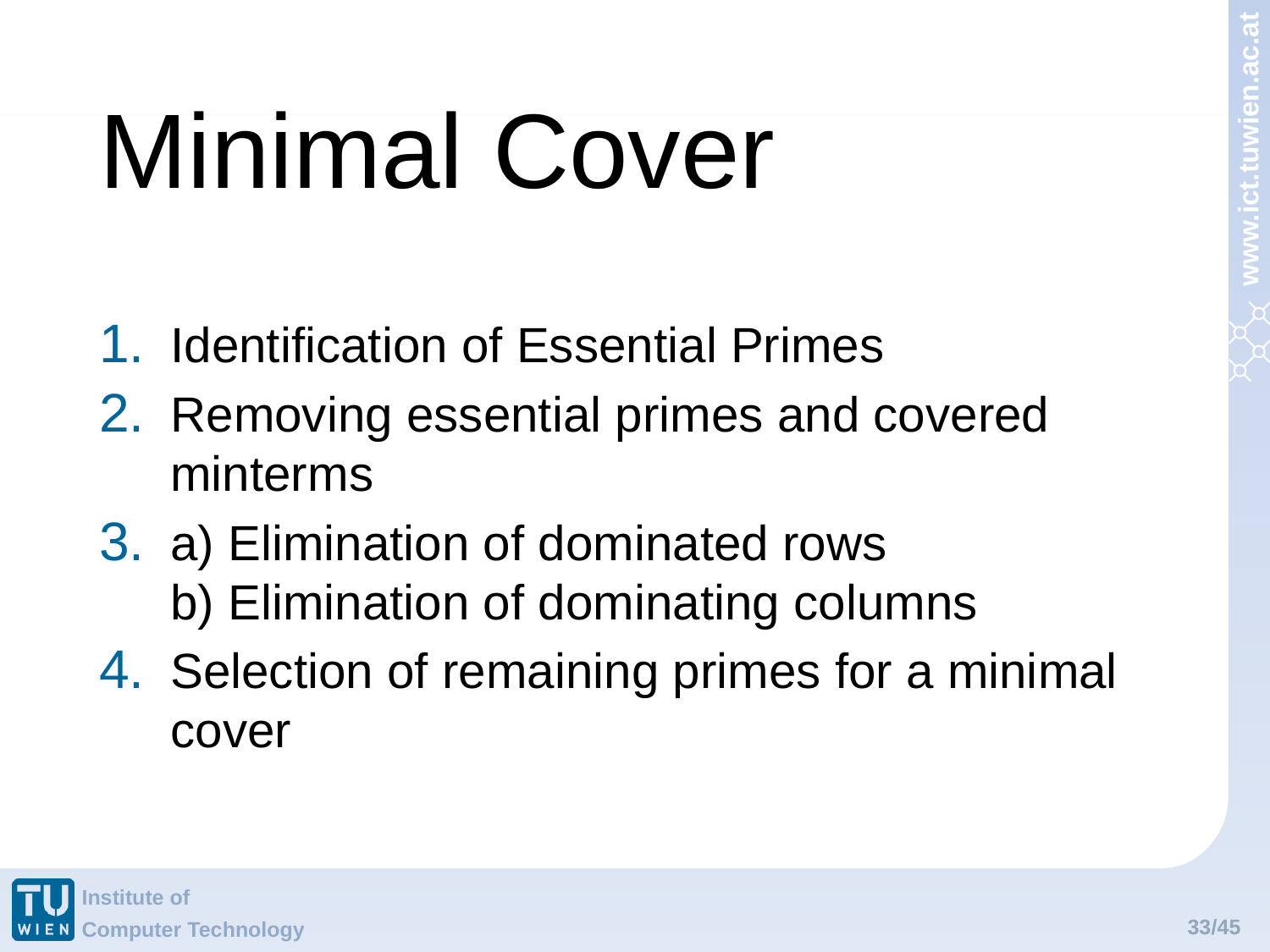

# Minimal Cover
Identification of Essential Primes
Removing essential primes and covered minterms
a) Elimination of dominated rows
b) Elimination of dominating columns
Selection of remaining primes for a minimal cover